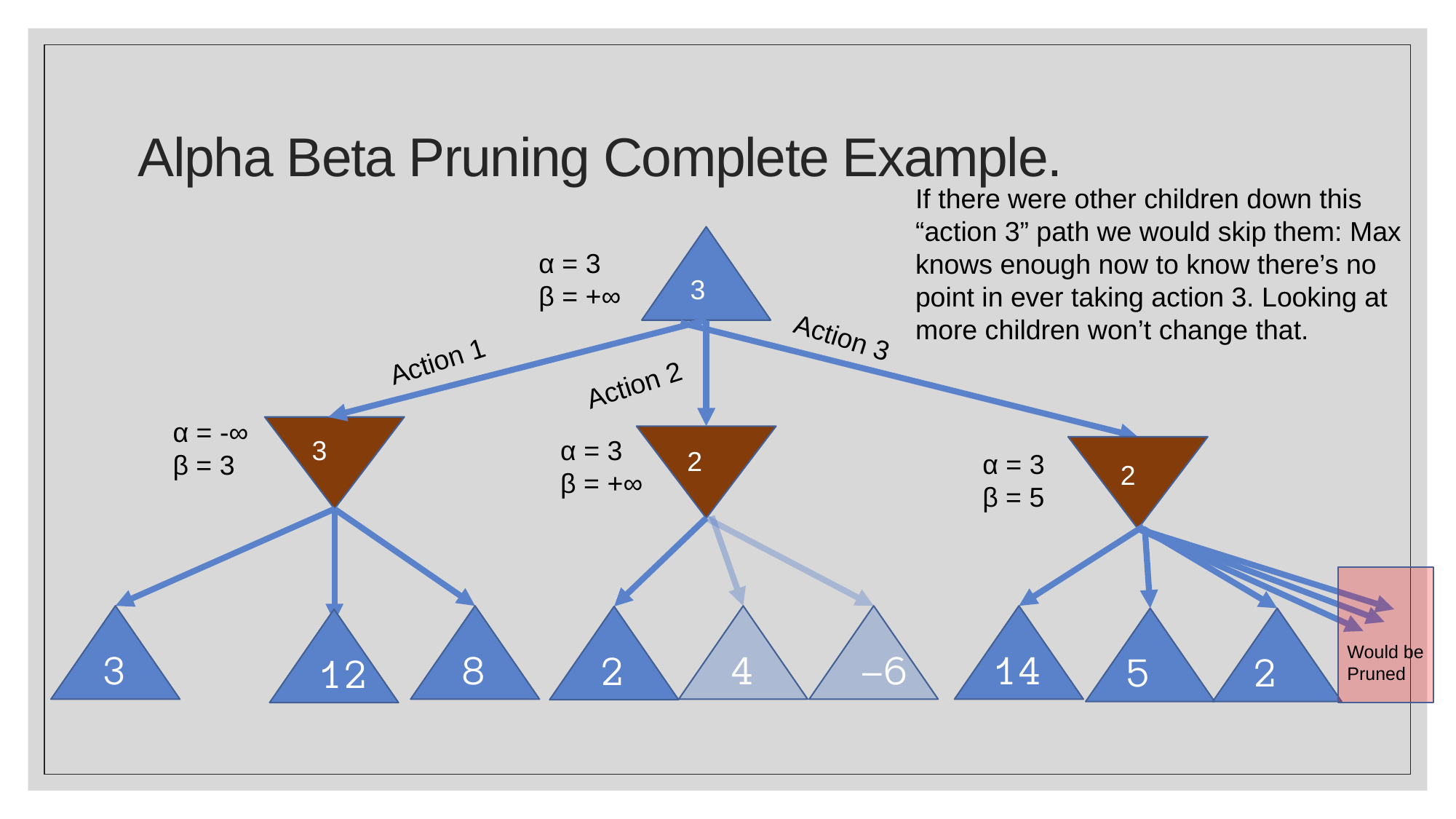

# Alpha Beta Pruning Complete Example.
If there were other children down this “action 3” path we would skip them: Max knows enough now to know there’s no point in ever taking action 3. Looking at more children won’t change that.

α = 3
β = +∞
3
Action 3
Action 1
Action 2
α = -∞
β = 3

3
α = 3
β = +∞

2
α = 3
β = 5
2

3

8

4

-6

14

2

5

2

12
Would be Pruned